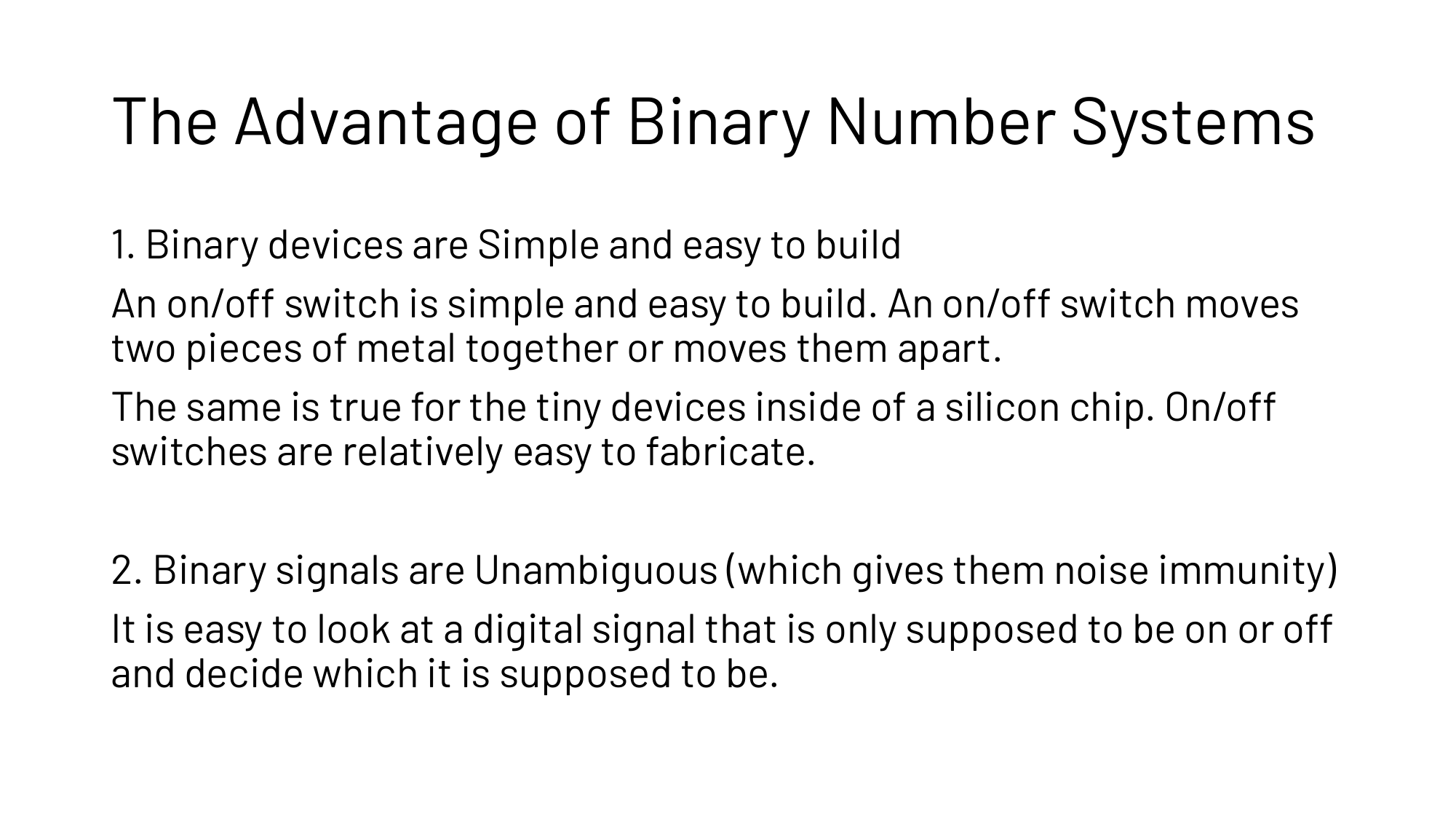

# The Advantage of Binary Number Systems
1. Binary devices are Simple and easy to build
An on/off switch is simple and easy to build. An on/off switch moves two pieces of metal together or moves them apart.
The same is true for the tiny devices inside of a silicon chip. On/off switches are relatively easy to fabricate.

2. Binary signals are Unambiguous (which gives them noise immunity)
It is easy to look at a digital signal that is only supposed to be on or off and decide which it is supposed to be.